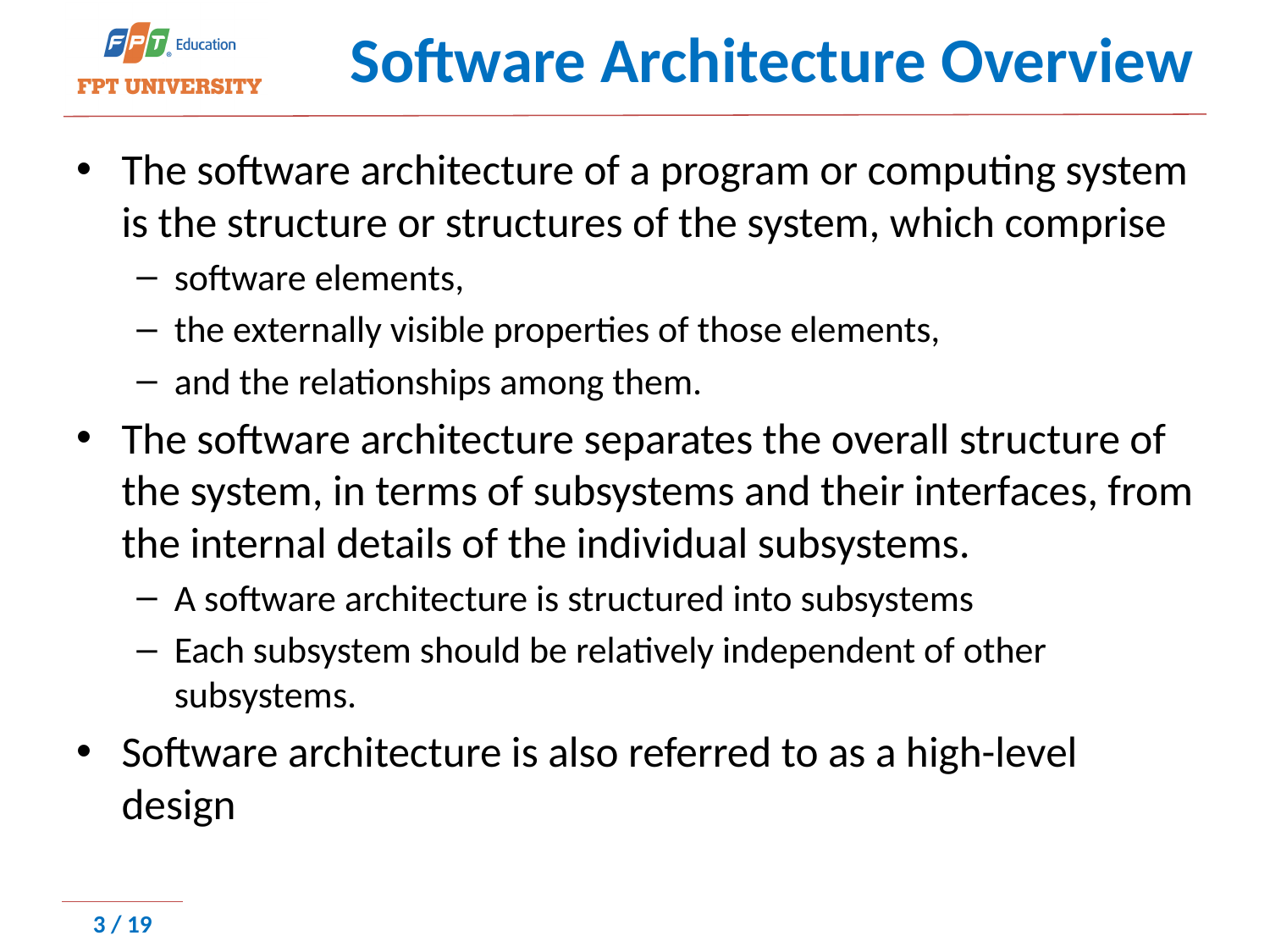

# Software Architecture Overview
The software architecture of a program or computing system is the structure or structures of the system, which comprise
software elements,
the externally visible properties of those elements,
and the relationships among them.
The software architecture separates the overall structure of the system, in terms of subsystems and their interfaces, from the internal details of the individual subsystems.
A software architecture is structured into subsystems
Each subsystem should be relatively independent of other subsystems.
Software architecture is also referred to as a high-level design